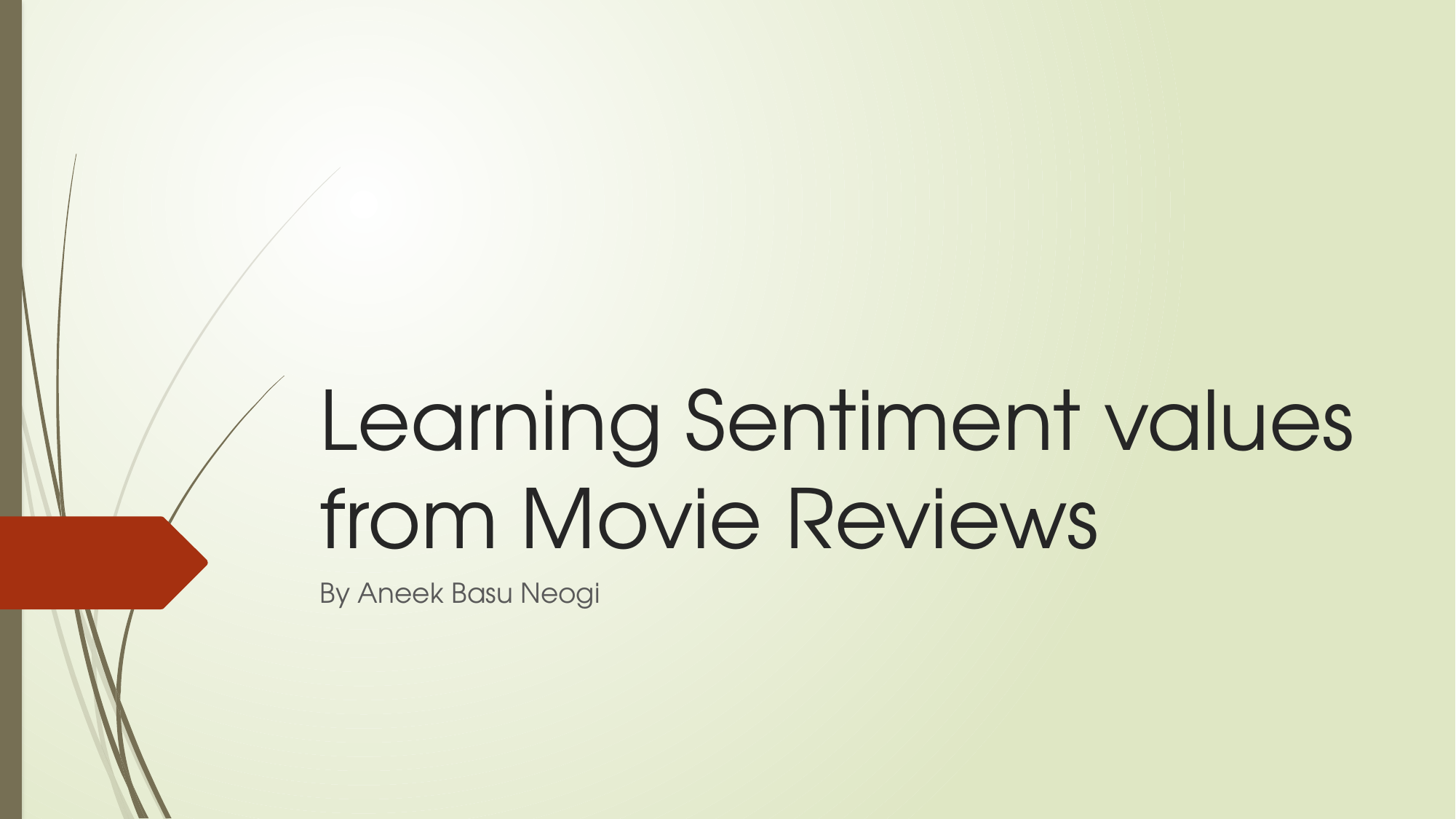

# Learning Sentiment values from Movie Reviews
By Aneek Basu Neogi